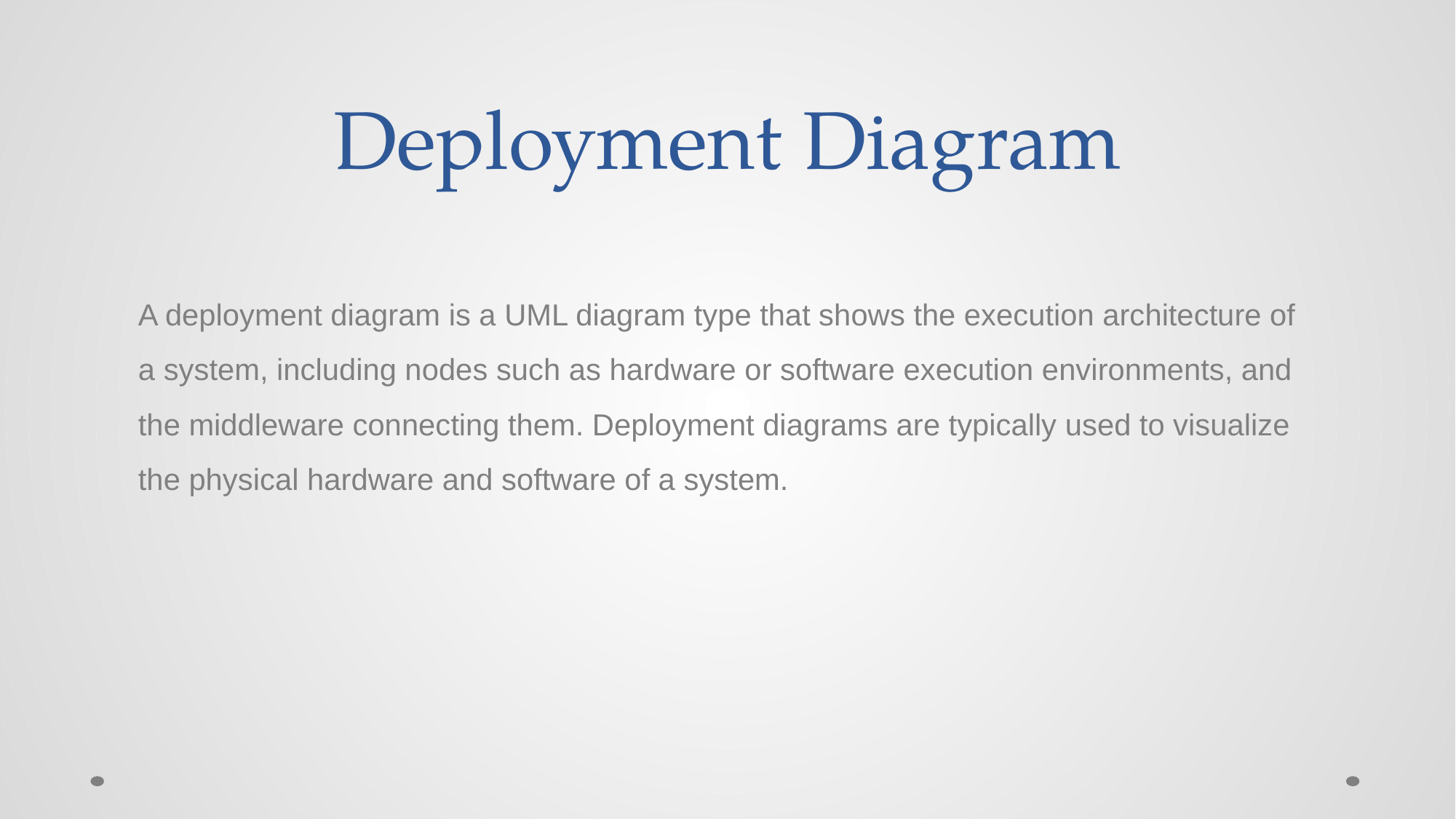

# Deployment Diagram

A deployment diagram is a UML diagram type that shows the execution architecture of a system, including nodes such as hardware or software execution environments, and the middleware connecting them. Deployment diagrams are typically used to visualize the physical hardware and software of a system.